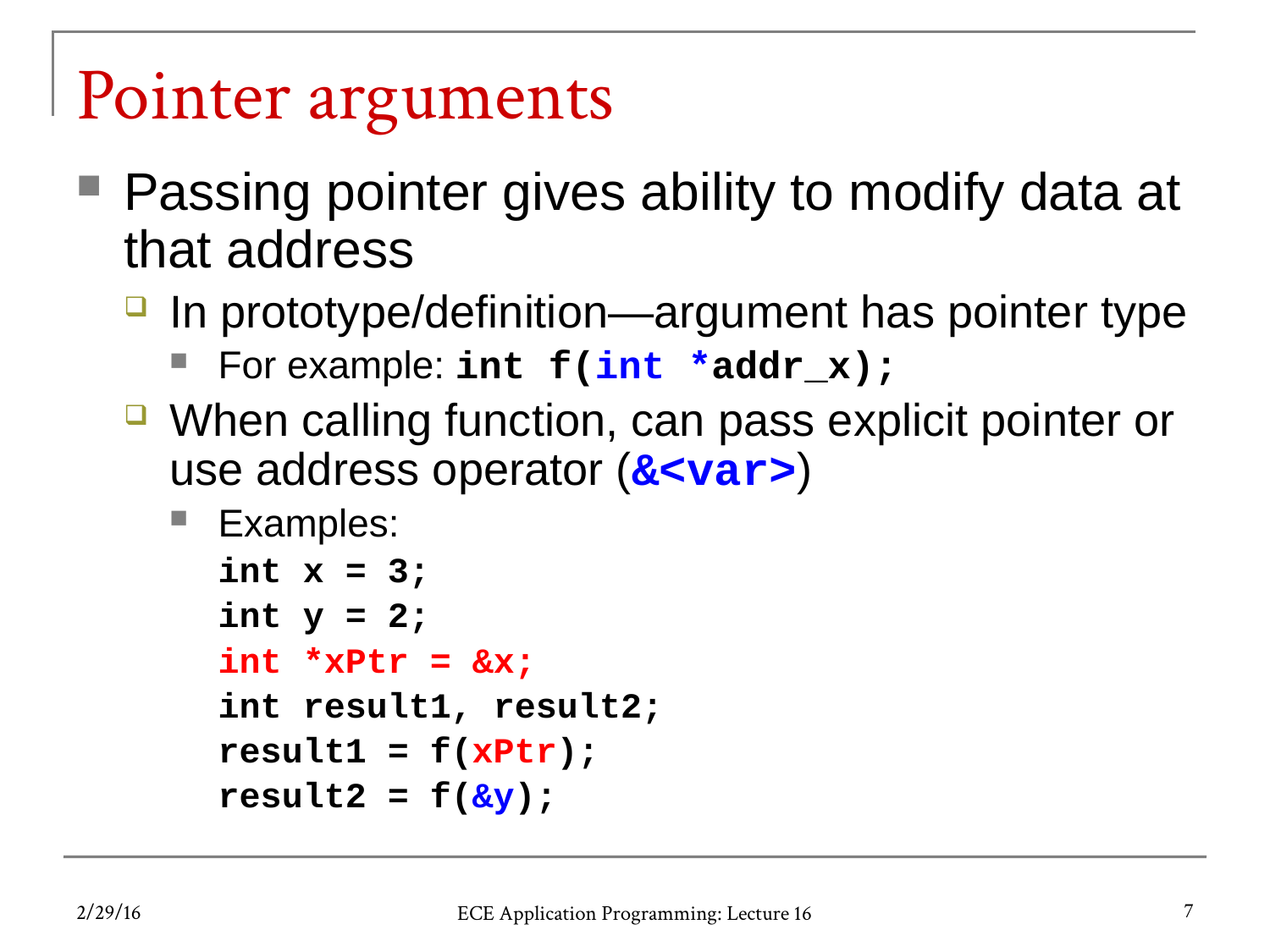

# Pointer arguments
Passing pointer gives ability to modify data at that address
In prototype/definition—argument has pointer type
For example: int f(int *addr_x);
When calling function, can pass explicit pointer or use address operator (&<var>)
Examples:
int x = 3;
int y = 2;
int *xPtr = &x;
int result1, result2;
result1 = f(xPtr);
result2 = f(&y);
2/29/16
7
ECE Application Programming: Lecture 16